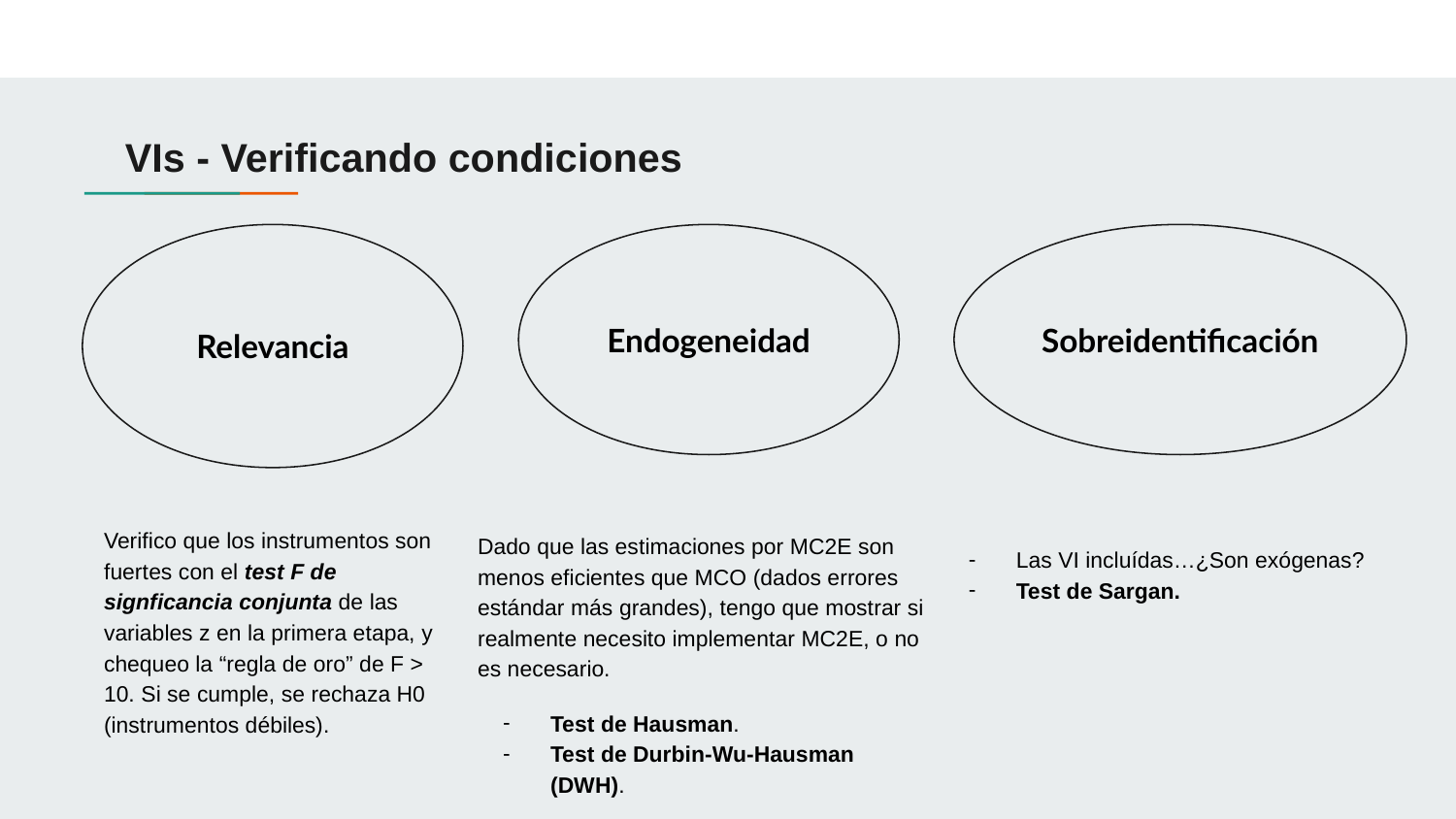

# VIs - Verificando condiciones
Relevancia
Endogeneidad
Sobreidentificación
Verifico que los instrumentos son fuertes con el test F de signficancia conjunta de las variables z en la primera etapa, y chequeo la “regla de oro” de F > 10. Si se cumple, se rechaza H0 (instrumentos débiles).
Dado que las estimaciones por MC2E son menos eficientes que MCO (dados errores estándar más grandes), tengo que mostrar si realmente necesito implementar MC2E, o no es necesario.
Test de Hausman.
Test de Durbin-Wu-Hausman (DWH).
Las VI incluídas…¿Son exógenas?
Test de Sargan.